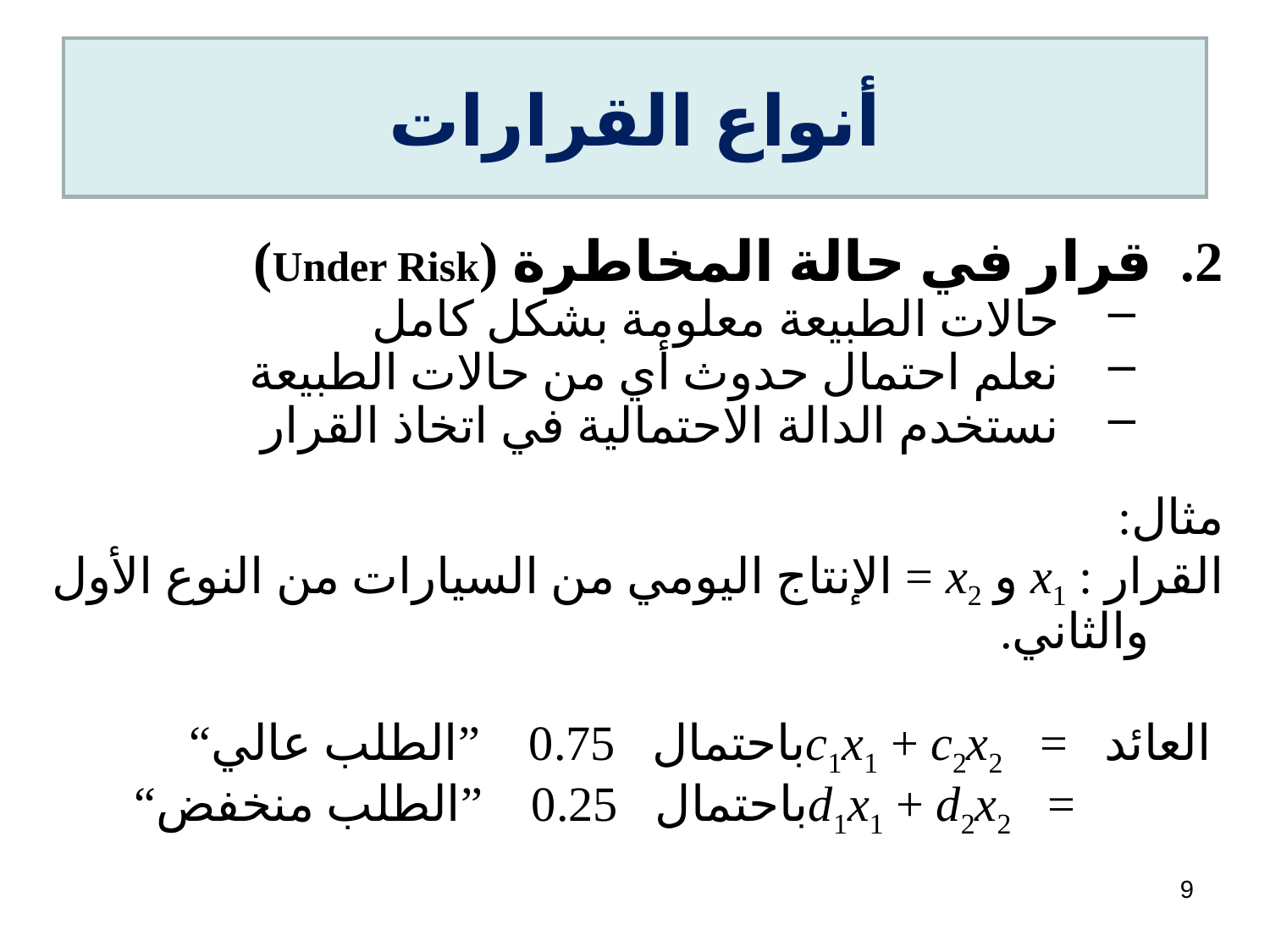

# أنواع القرارات
2.  قرار في حالة المخاطرة (Under Risk)
 حالات الطبيعة معلومة بشكل كامل
 نعلم احتمال حدوث أي من حالات الطبيعة
 نستخدم الدالة الاحتمالية في اتخاذ القرار

مثال:
القرار : x1 و x2 = الإنتاج اليومي من السيارات من النوع الأول والثاني.

	 العائد   =   c1x1 + c2x2	باحتمال   0.75	    ”الطلب عالي“
		      =   d1x1 + d2x2	باحتمال   0.25	    ”الطلب منخفض“

9